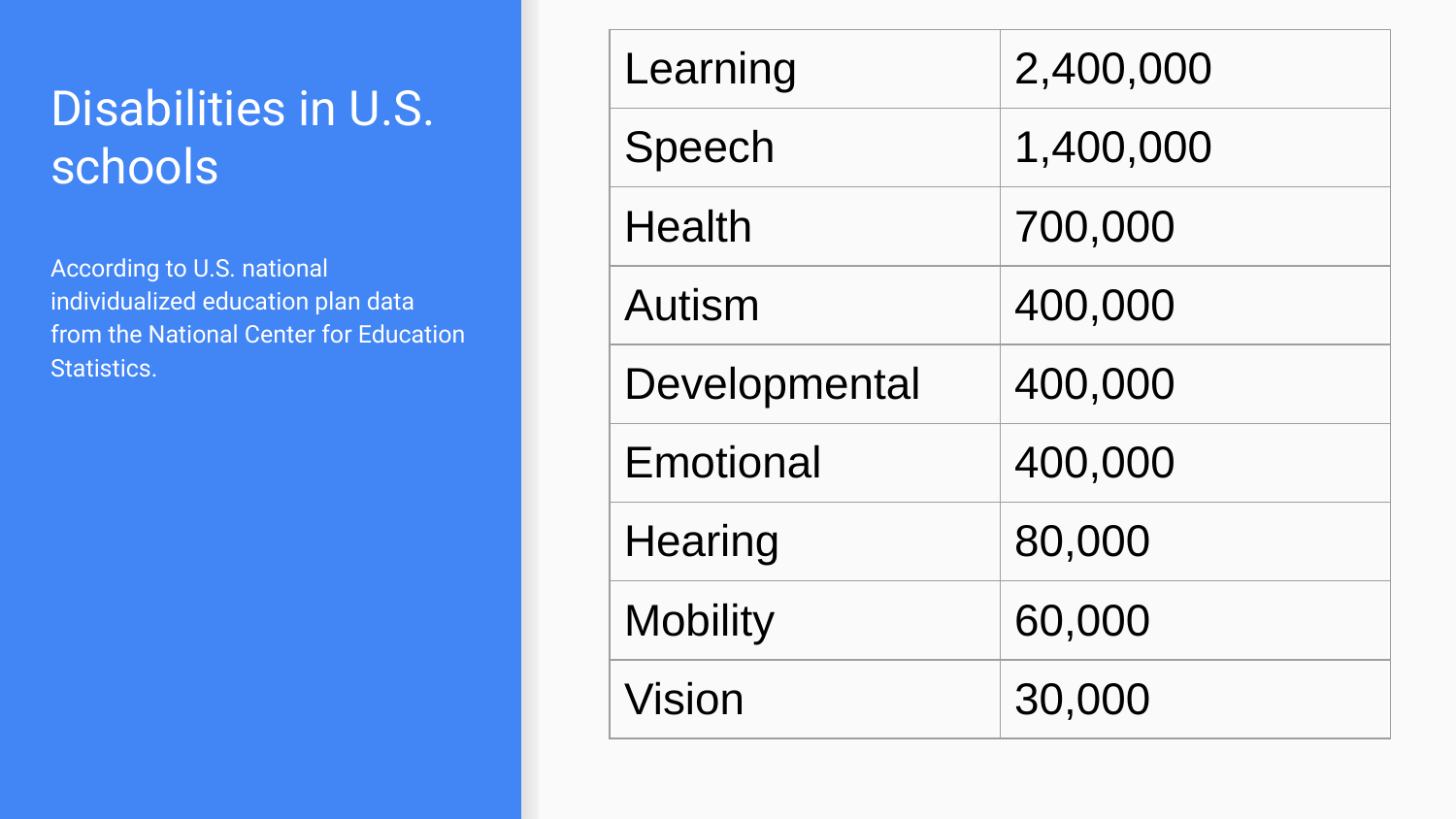

| Learning | 2,400,000 |
| --- | --- |
| Speech | 1,400,000 |
| Health | 700,000 |
| Autism | 400,000 |
| Developmental | 400,000 |
| Emotional | 400,000 |
| Hearing | 80,000 |
| Mobility | 60,000 |
| Vision | 30,000 |
# Disabilities in U.S. schools
According to U.S. national individualized education plan data from the National Center for Education Statistics.